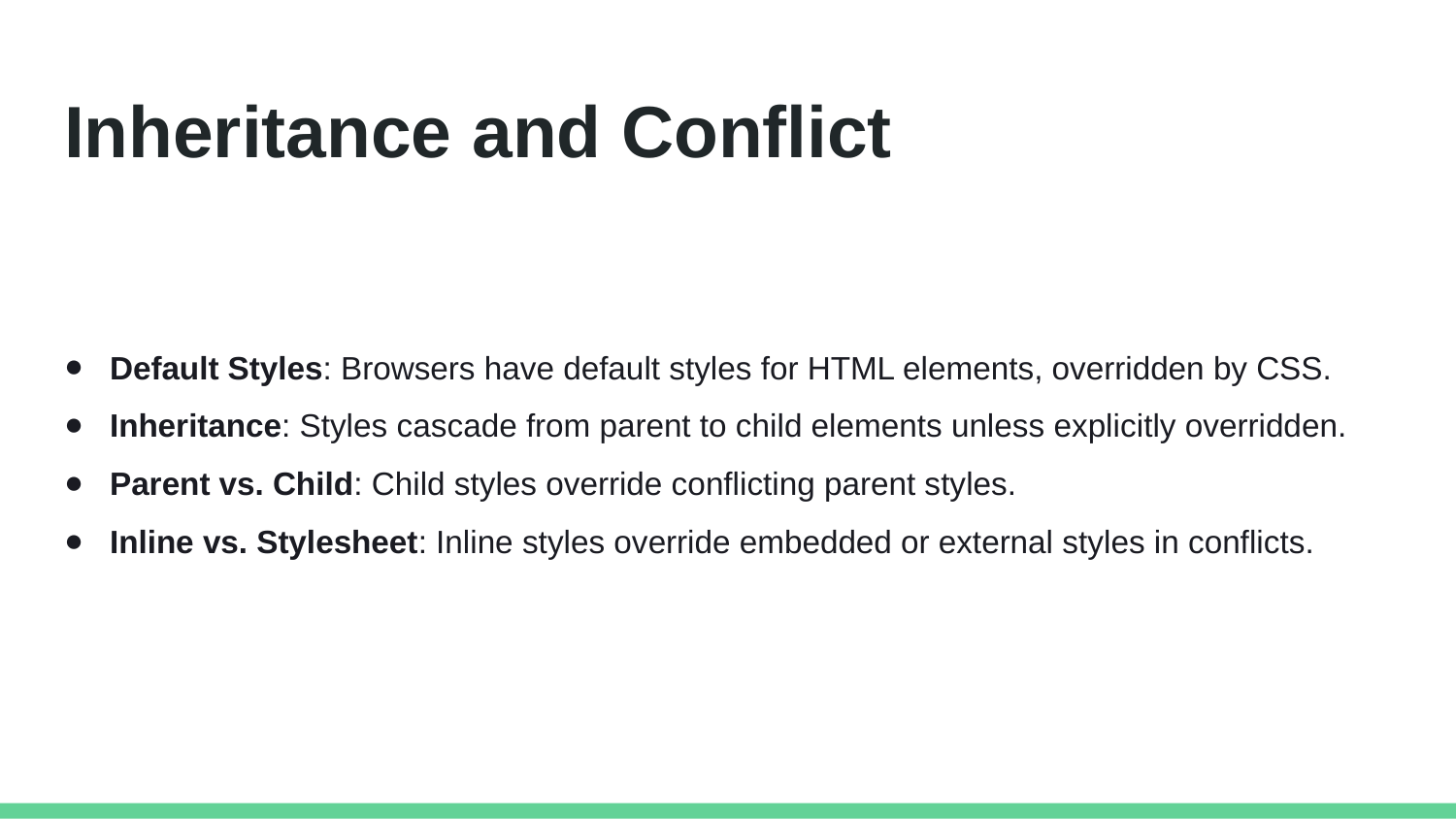

# Inheritance and Conflict

Default Styles: Browsers have default styles for HTML elements, overridden by CSS.
Inheritance: Styles cascade from parent to child elements unless explicitly overridden.
Parent vs. Child: Child styles override conflicting parent styles.
Inline vs. Stylesheet: Inline styles override embedded or external styles in conflicts.